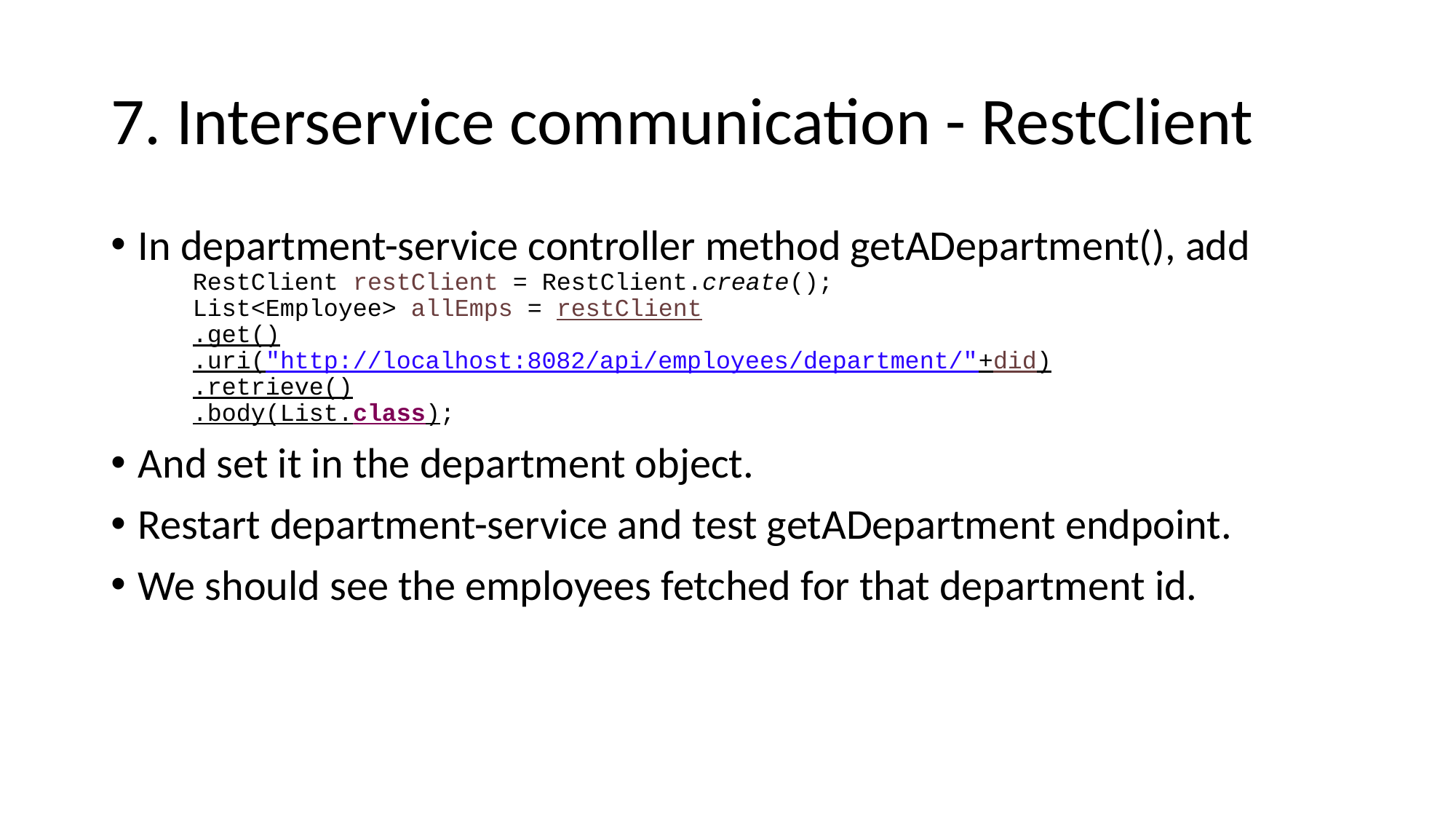

# 7. Interservice communication - RestClient
In department-service controller method getADepartment(), add
RestClient restClient = RestClient.create();
List<Employee> allEmps = restClient
.get()
.uri("http://localhost:8082/api/employees/department/"+did)
.retrieve()
.body(List.class);
And set it in the department object.
Restart department-service and test getADepartment endpoint.
We should see the employees fetched for that department id.